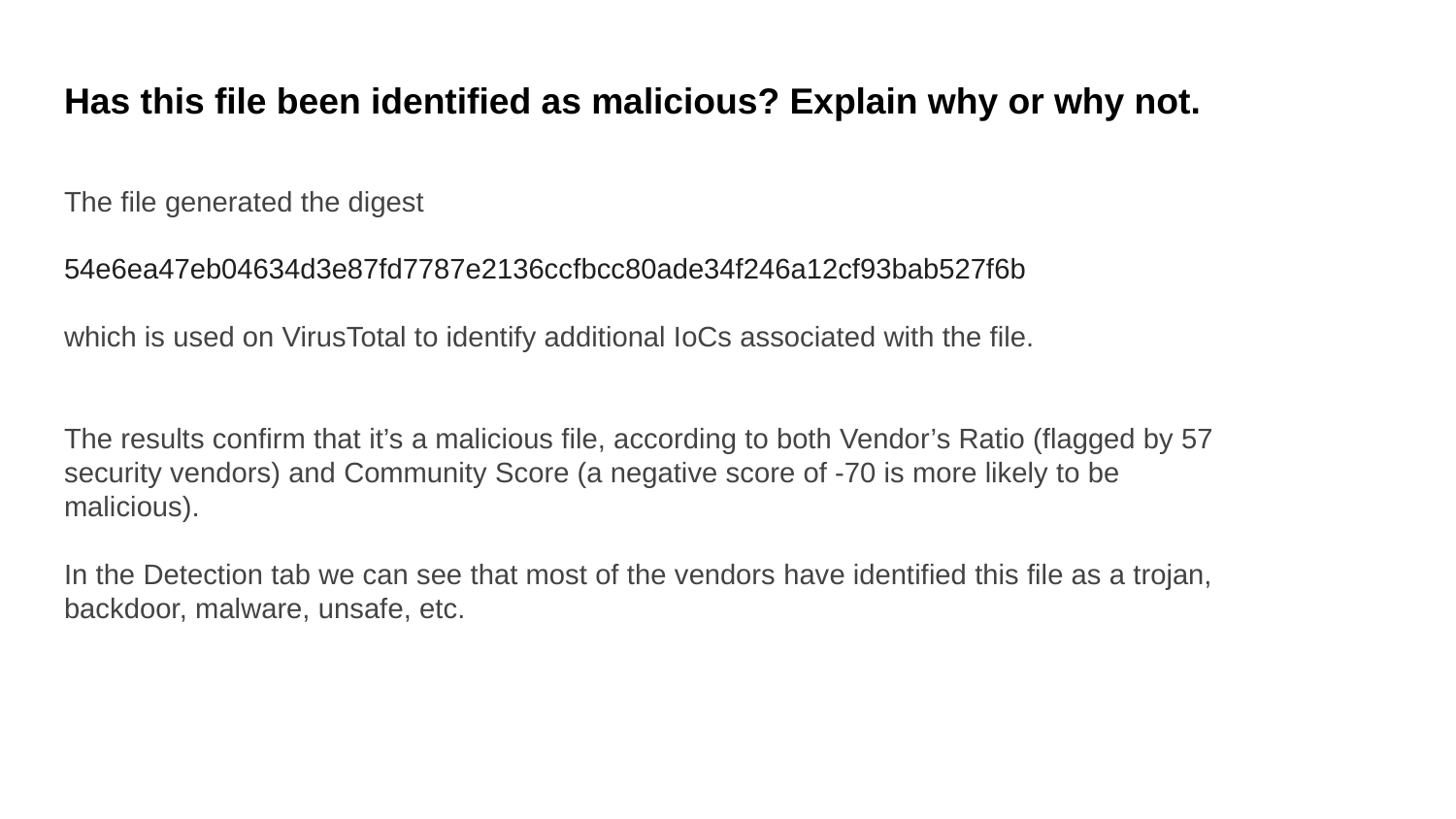

Has this file been identified as malicious? Explain why or why not.

The file generated the digest

54e6ea47eb04634d3e87fd7787e2136ccfbcc80ade34f246a12cf93bab527f6b

which is used on VirusTotal to identify additional IoCs associated with the file.

The results confirm that it’s a malicious file, according to both Vendor’s Ratio (flagged by 57 security vendors) and Community Score (a negative score of -70 is more likely to be malicious).

In the Detection tab we can see that most of the vendors have identified this file as a trojan, backdoor, malware, unsafe, etc.